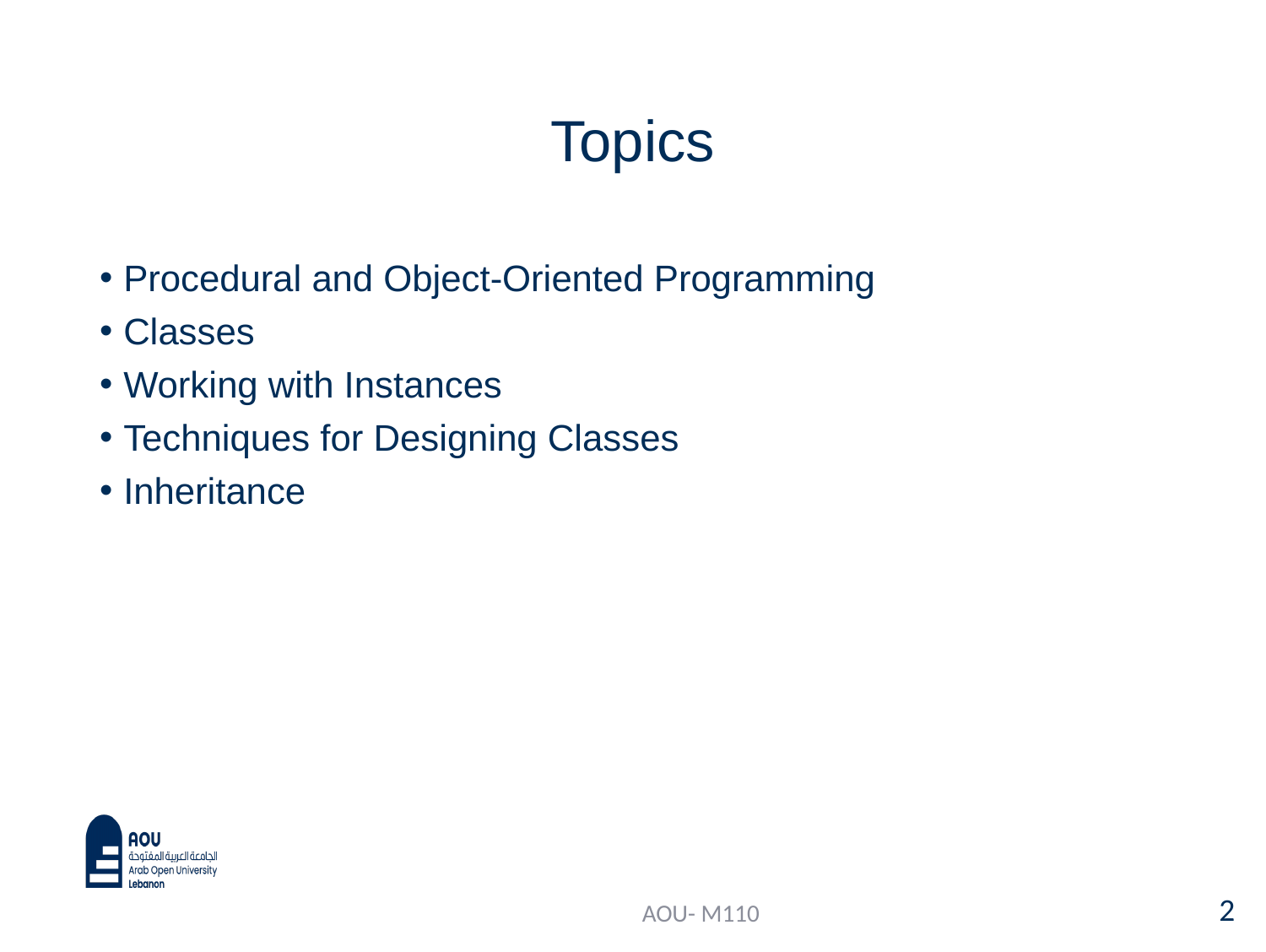

# Topics
Procedural and Object-Oriented Programming
Classes
Working with Instances
Techniques for Designing Classes
Inheritance
2
AOU- M110